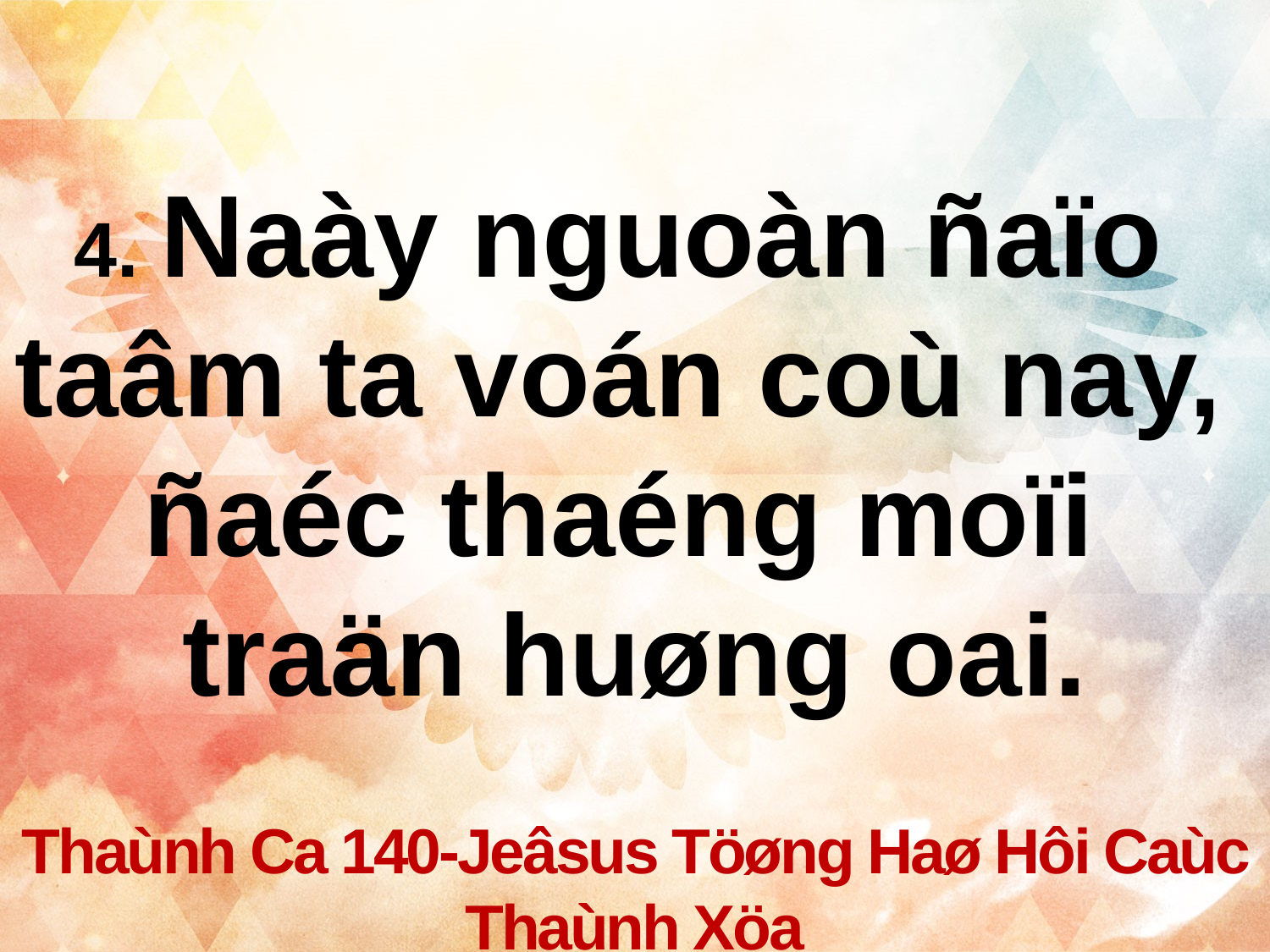

4. Naày nguoàn ñaïo
taâm ta voán coù nay,
ñaéc thaéng moïi
traän huøng oai.
Thaùnh Ca 140-Jeâsus Töøng Haø Hôi Caùc Thaùnh Xöa